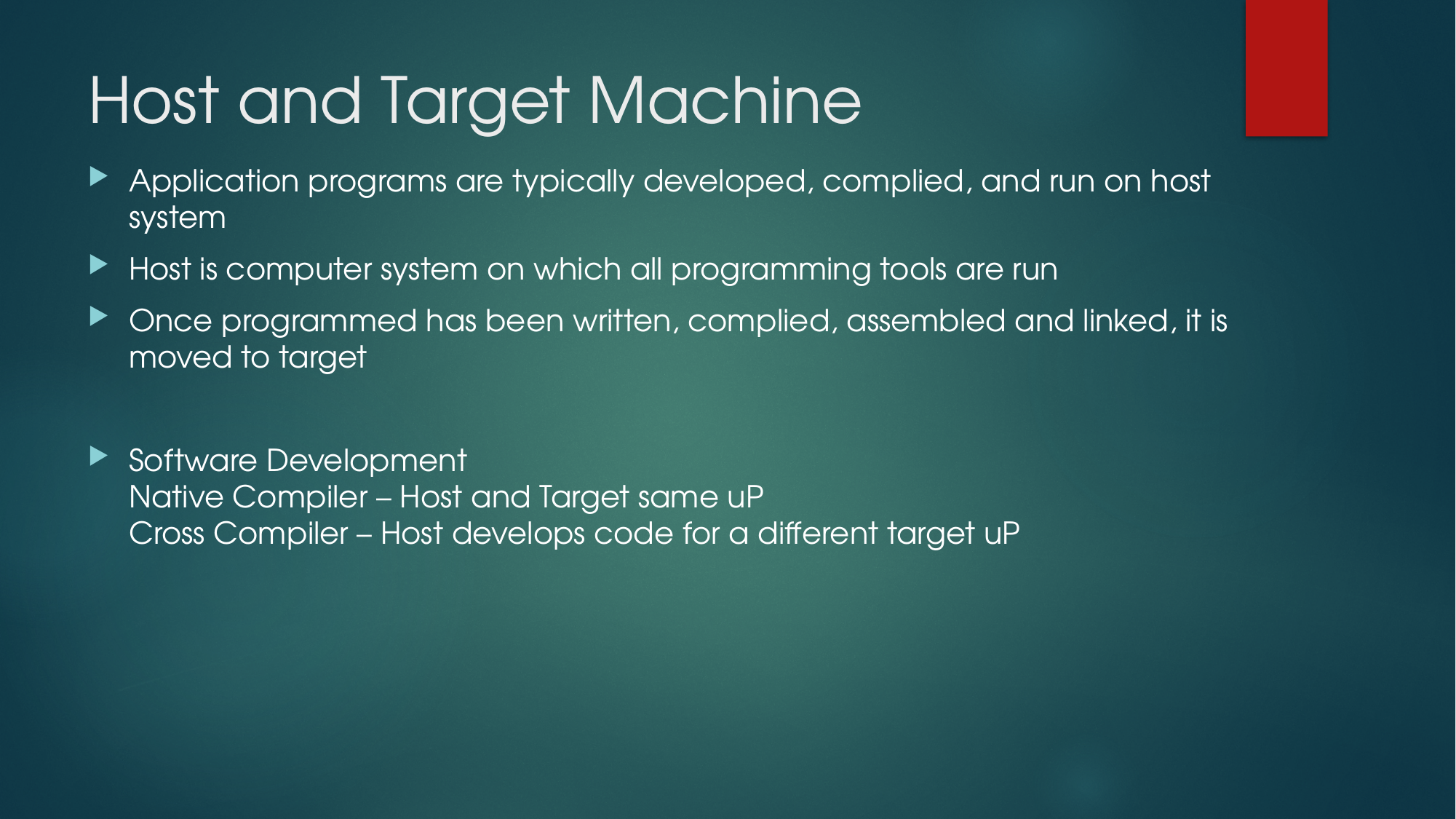

# Host and Target Machine
Application programs are typically developed, complied, and run on host system
Host is computer system on which all programming tools are run
Once programmed has been written, complied, assembled and linked, it is moved to target

Software Development
Native Compiler – Host and Target same uP
Cross Compiler – Host develops code for a different target uP